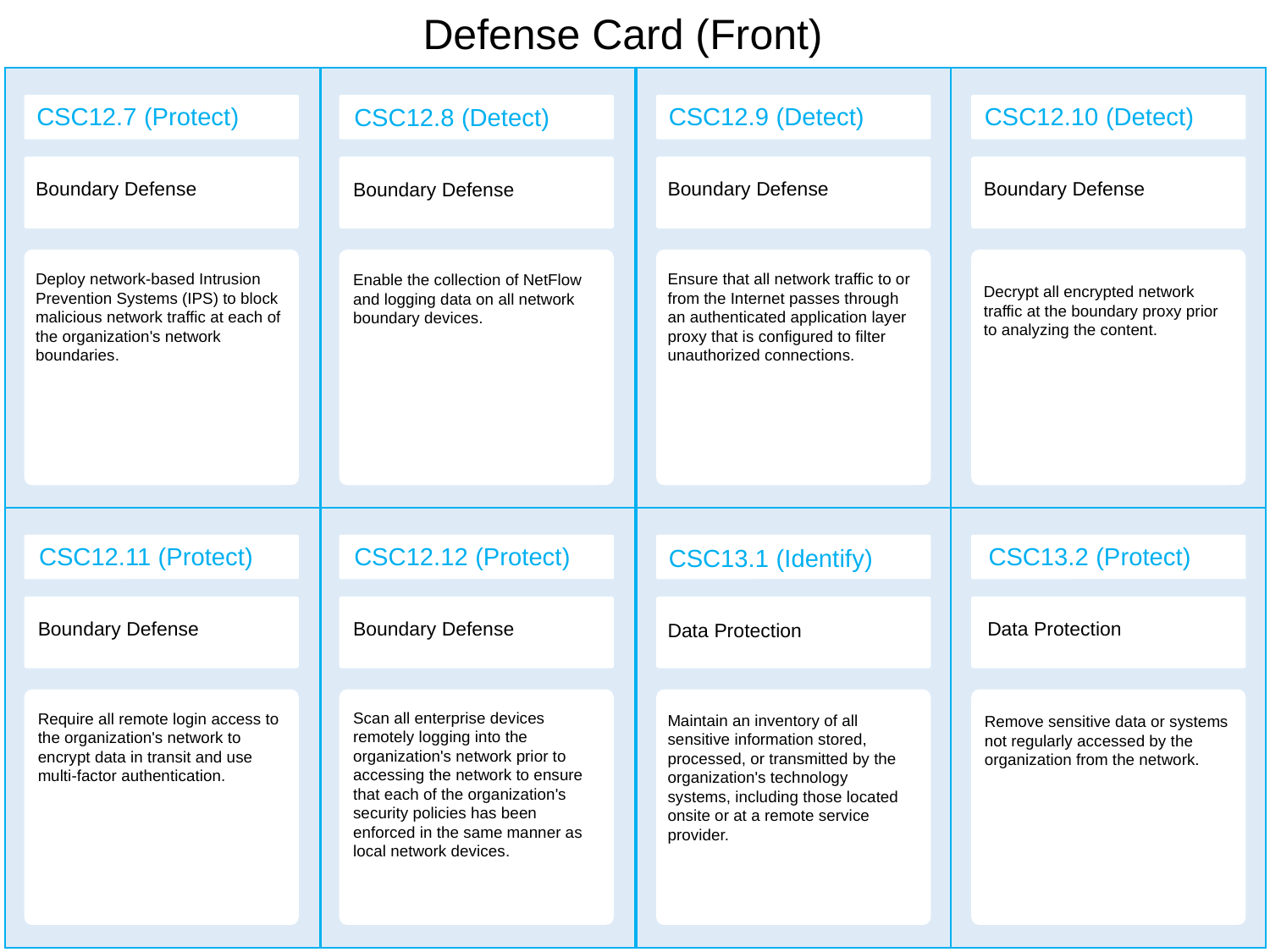

Defense Card (Front)

CSC12.7 (Protect)

CSC12.9 (Detect)

CSC12.10 (Detect)
CSC12.8 (Detect)

Boundary Defense
Boundary Defense
Boundary Defense
Boundary Defense

Deploy network-based Intrusion Prevention Systems (IPS) to block malicious network traffic at each of the organization's network boundaries.
Ensure that all network traffic to or from the Internet passes through an authenticated application layer proxy that is configured to filter unauthorized connections.
Enable the collection of NetFlow and logging data on all network boundary devices.
Decrypt all encrypted network traffic at the boundary proxy prior to analyzing the content.

CSC12.12 (Protect)

CSC13.2 (Protect)
CSC12.11 (Protect)
CSC13.1 (Identify)

Boundary Defense
Data Protection
Boundary Defense
Data Protection

Scan all enterprise devices remotely logging into the organization's network prior to accessing the network to ensure that each of the organization's security policies has been enforced in the same manner as local network devices.
Require all remote login access to the organization's network to encrypt data in transit and use multi-factor authentication.
Maintain an inventory of all sensitive information stored, processed, or transmitted by the organization's technology systems, including those located onsite or at a remote service provider.
Remove sensitive data or systems not regularly accessed by the organization from the network.